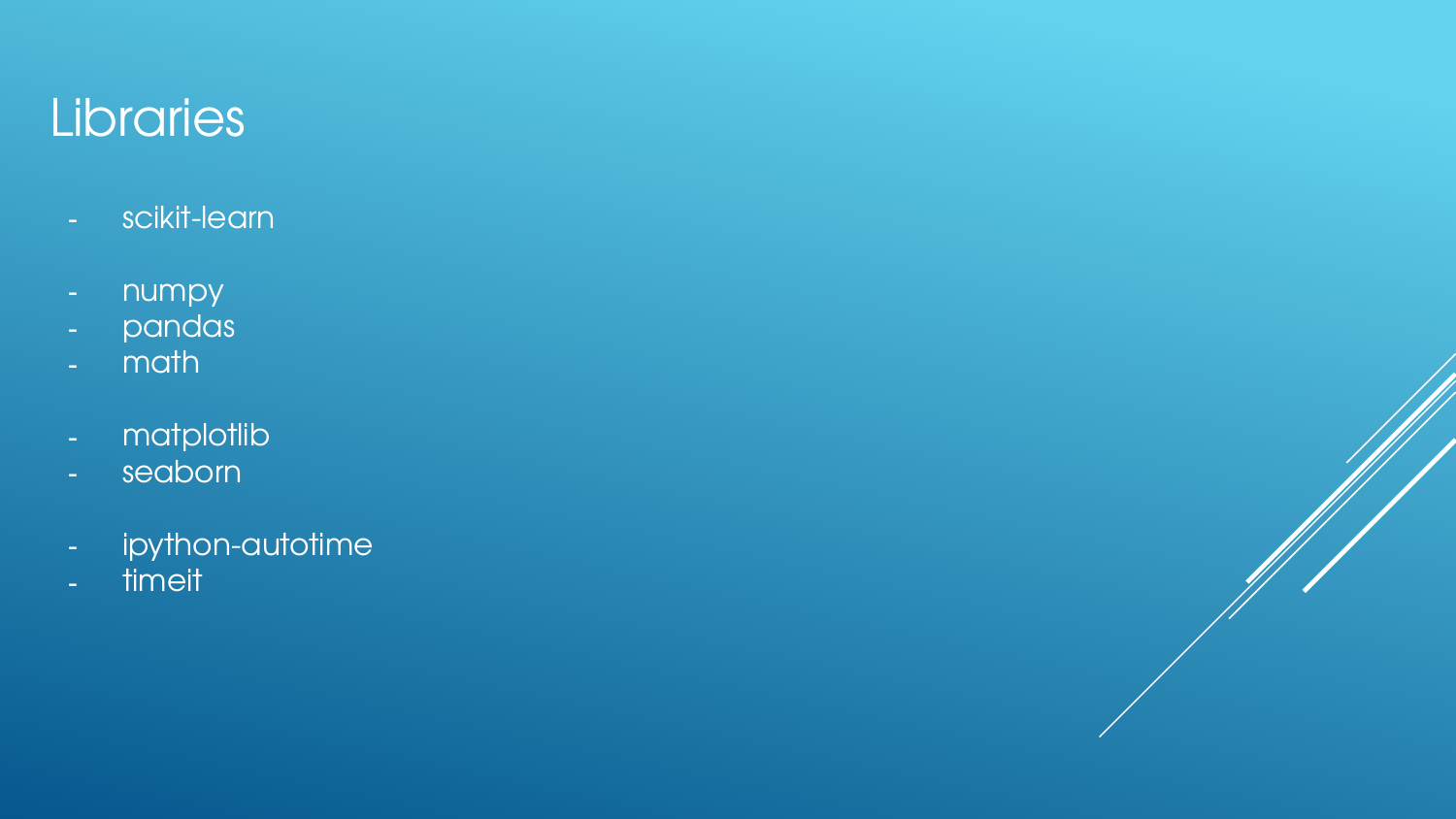

# Libraries
scikit-learn

numpy
pandas
math

matplotlib
seaborn

ipython-autotime
timeit